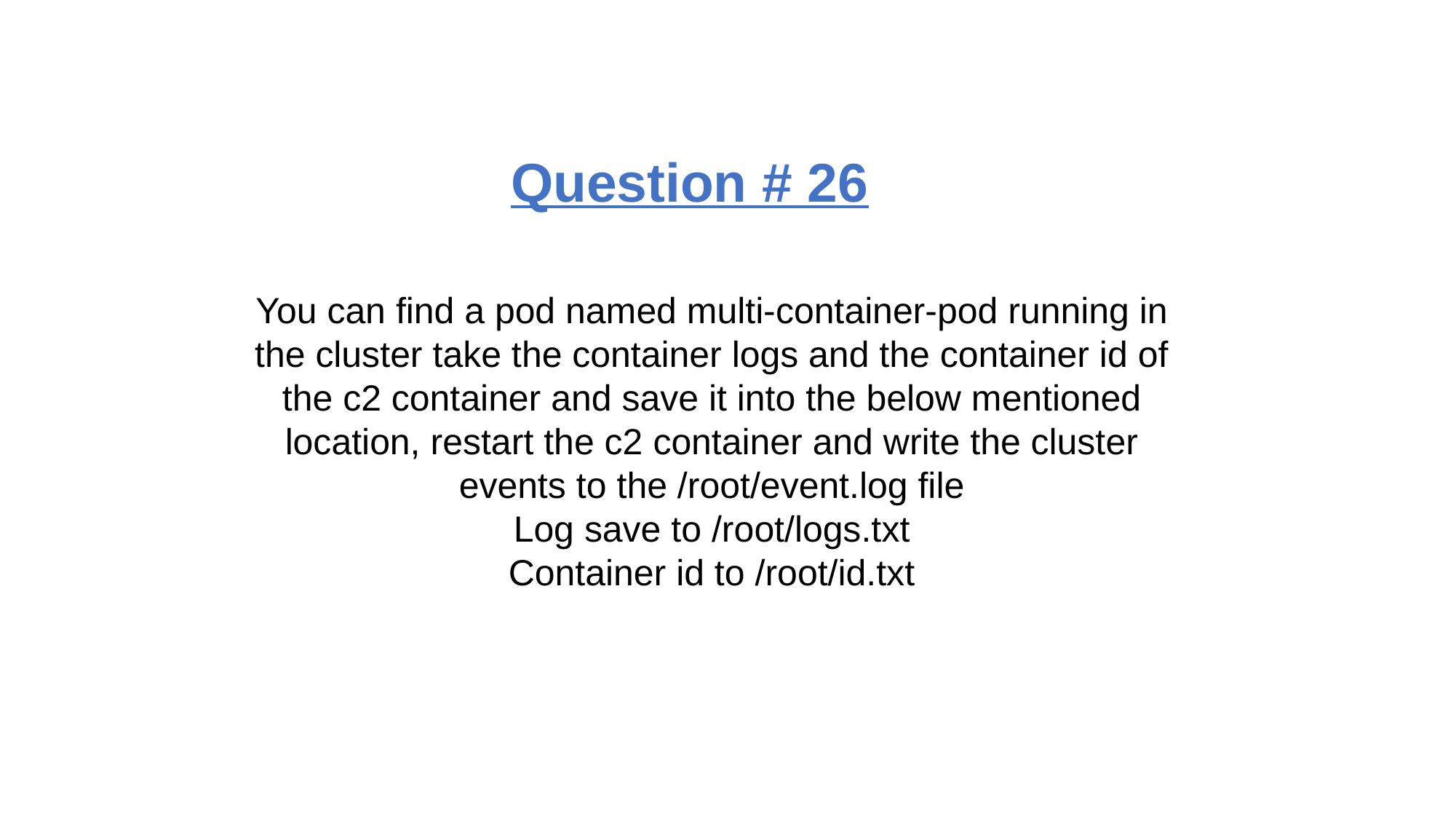

Question # 26
You can find a pod named multi-container-pod running in the cluster take the container logs and the container id of the c2 container and save it into the below mentioned location, restart the c2 container and write the cluster events to the /root/event.log file
Log save to /root/logs.txt
Container id to /root/id.txt